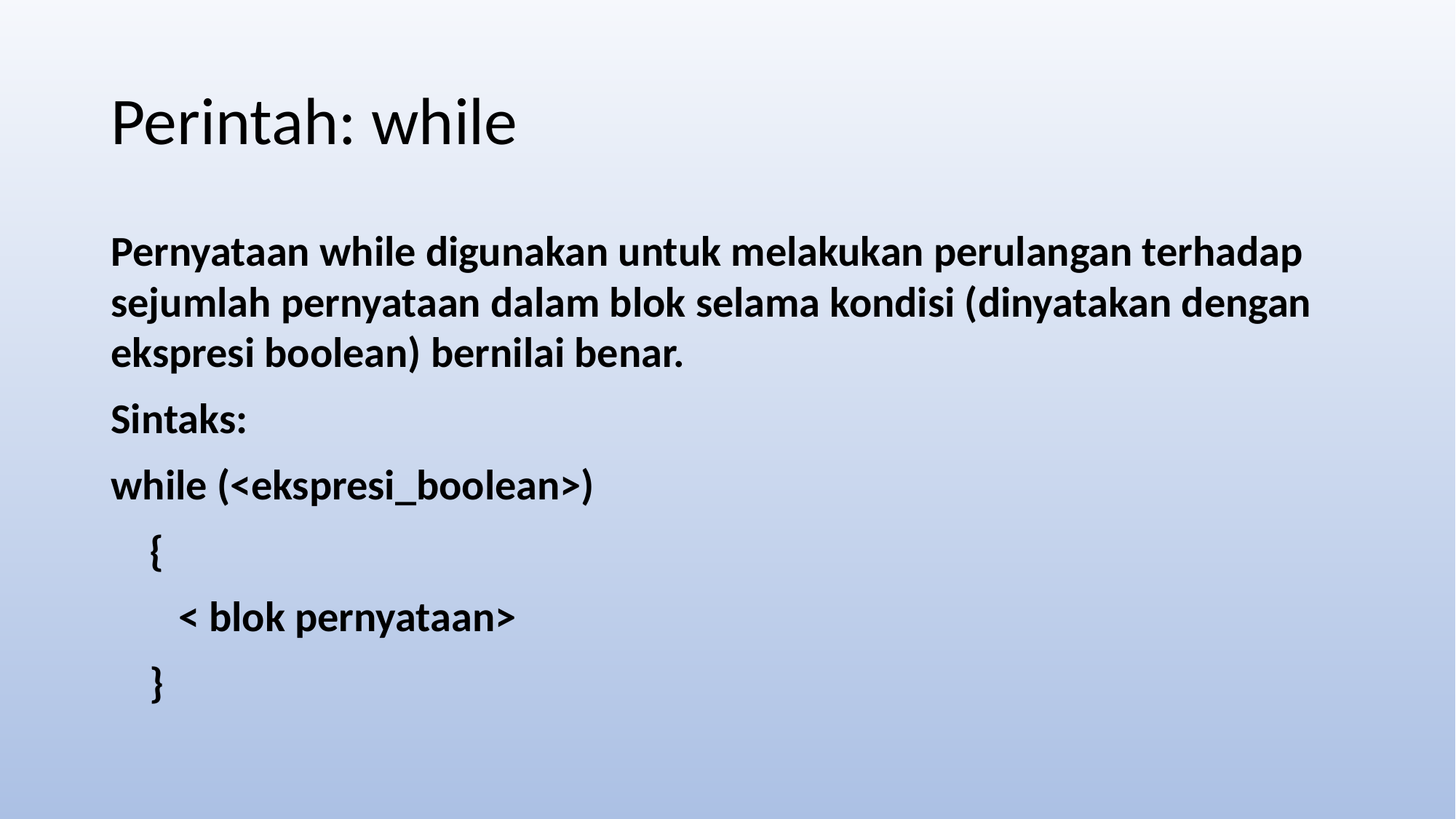

# Perintah: while
Pernyataan while digunakan untuk melakukan perulangan terhadap sejumlah pernyataan dalam blok selama kondisi (dinyatakan dengan ekspresi boolean) bernilai benar.
Sintaks:
while (<ekspresi_boolean>)
    {
       < blok pernyataan>
    }